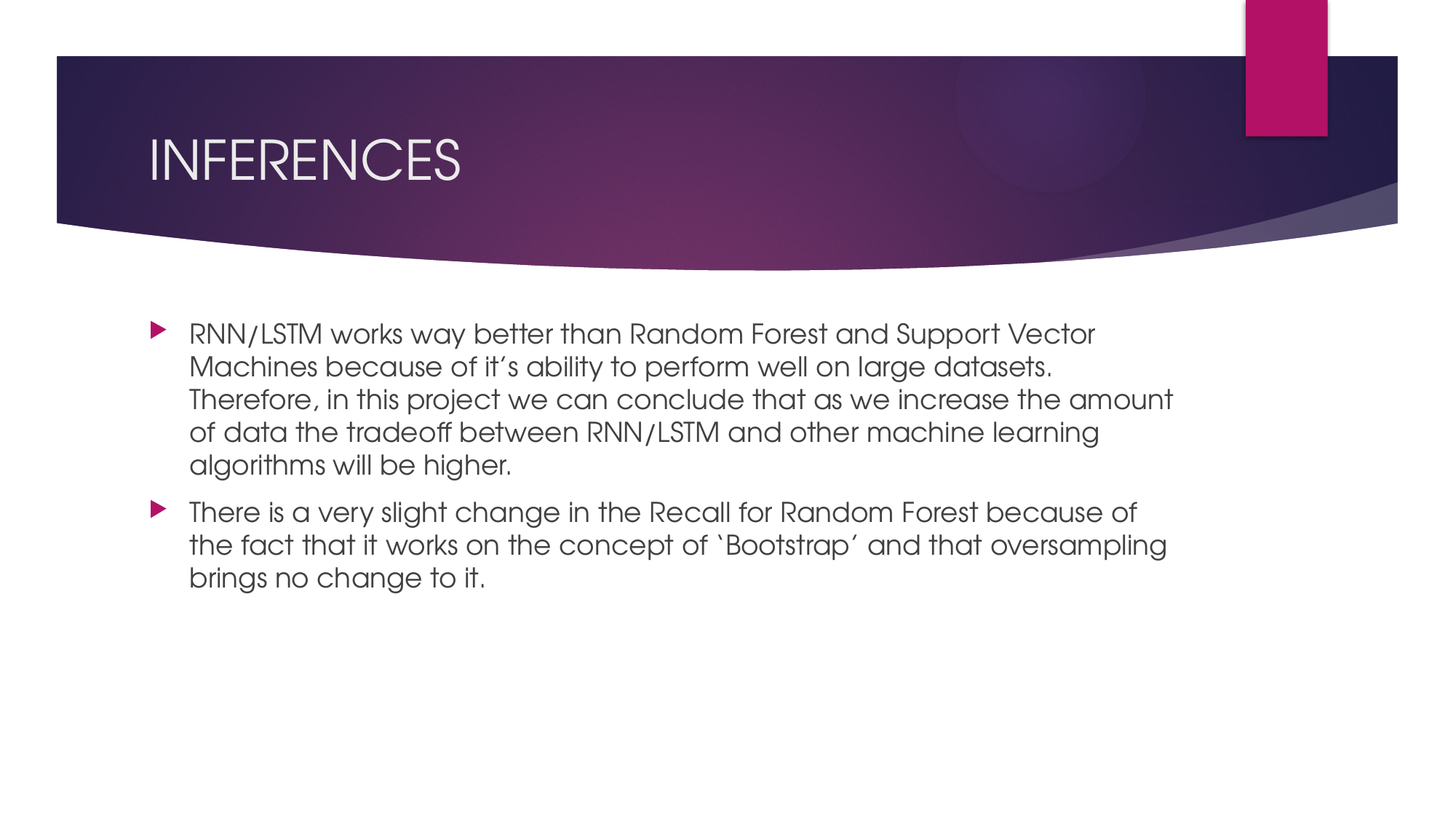

# INFERENCES
RNN/LSTM works way better than Random Forest and Support Vector Machines because of it’s ability to perform well on large datasets. Therefore, in this project we can conclude that as we increase the amount of data the tradeoff between RNN/LSTM and other machine learning algorithms will be higher.
There is a very slight change in the Recall for Random Forest because of the fact that it works on the concept of ‘Bootstrap’ and that oversampling brings no change to it.